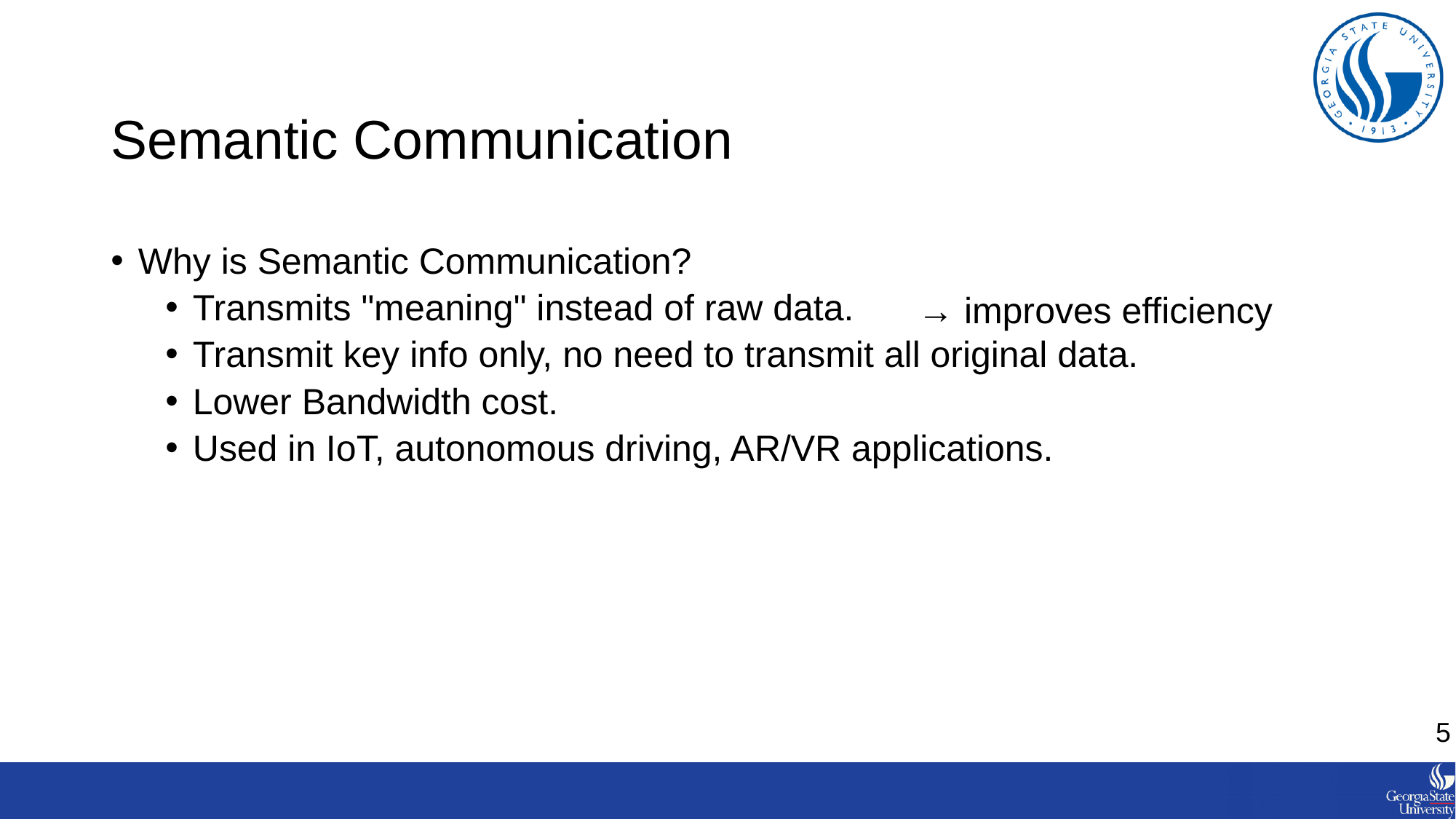

# Semantic Communication
Why is Semantic Communication?
Transmits "meaning" instead of raw data.
Transmit key info only, no need to transmit all original data.
Lower Bandwidth cost.
Used in IoT, autonomous driving, AR/VR applications.

→ improves efficiency
5